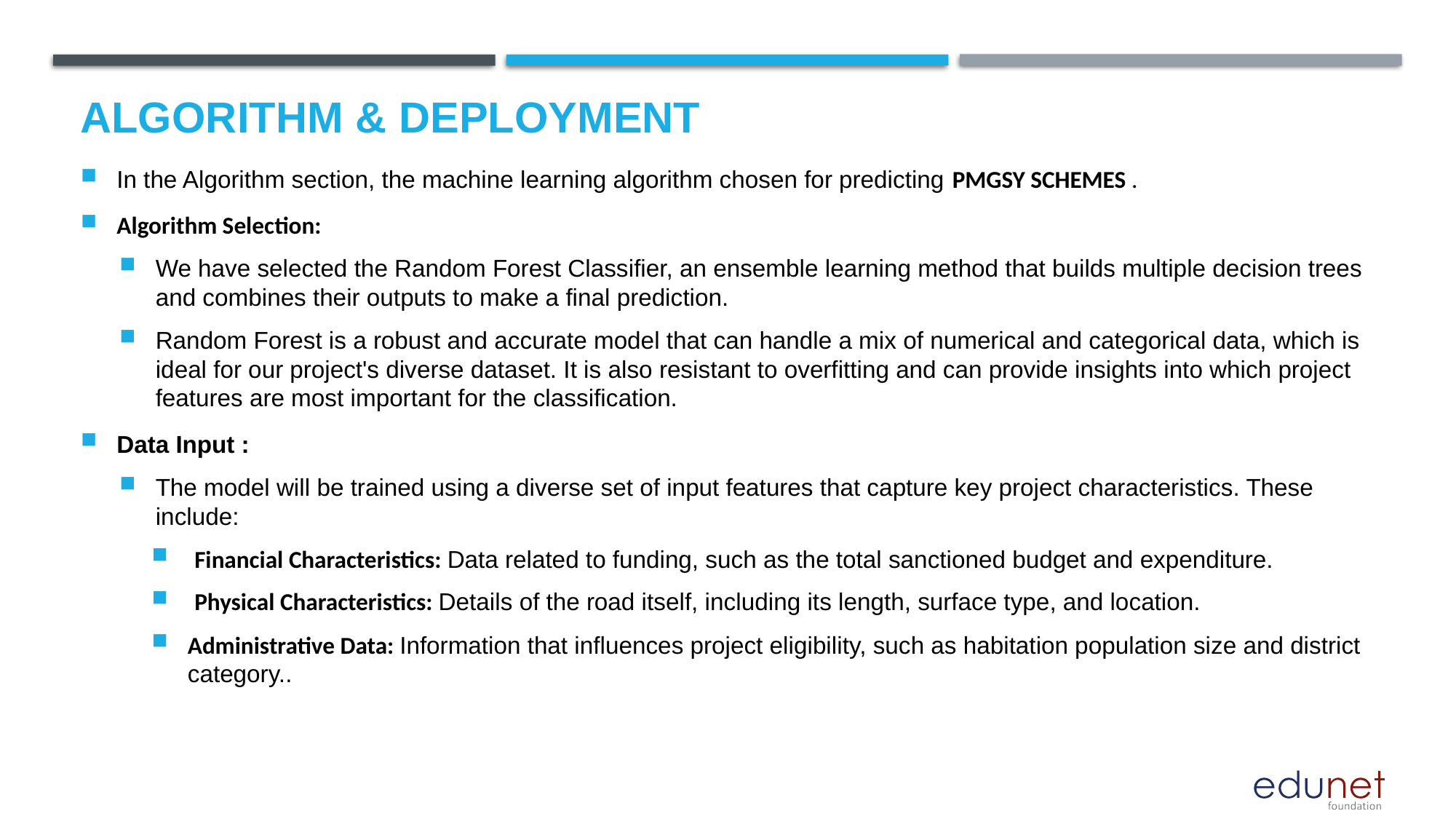

# Algorithm & Deployment
In the Algorithm section, the machine learning algorithm chosen for predicting PMGSY SCHEMES .
Algorithm Selection:
We have selected the Random Forest Classifier, an ensemble learning method that builds multiple decision trees and combines their outputs to make a final prediction.
Random Forest is a robust and accurate model that can handle a mix of numerical and categorical data, which is ideal for our project's diverse dataset. It is also resistant to overfitting and can provide insights into which project features are most important for the classification.
Data Input :
The model will be trained using a diverse set of input features that capture key project characteristics. These include:
 Financial Characteristics: Data related to funding, such as the total sanctioned budget and expenditure.
 Physical Characteristics: Details of the road itself, including its length, surface type, and location.
Administrative Data: Information that influences project eligibility, such as habitation population size and district category..